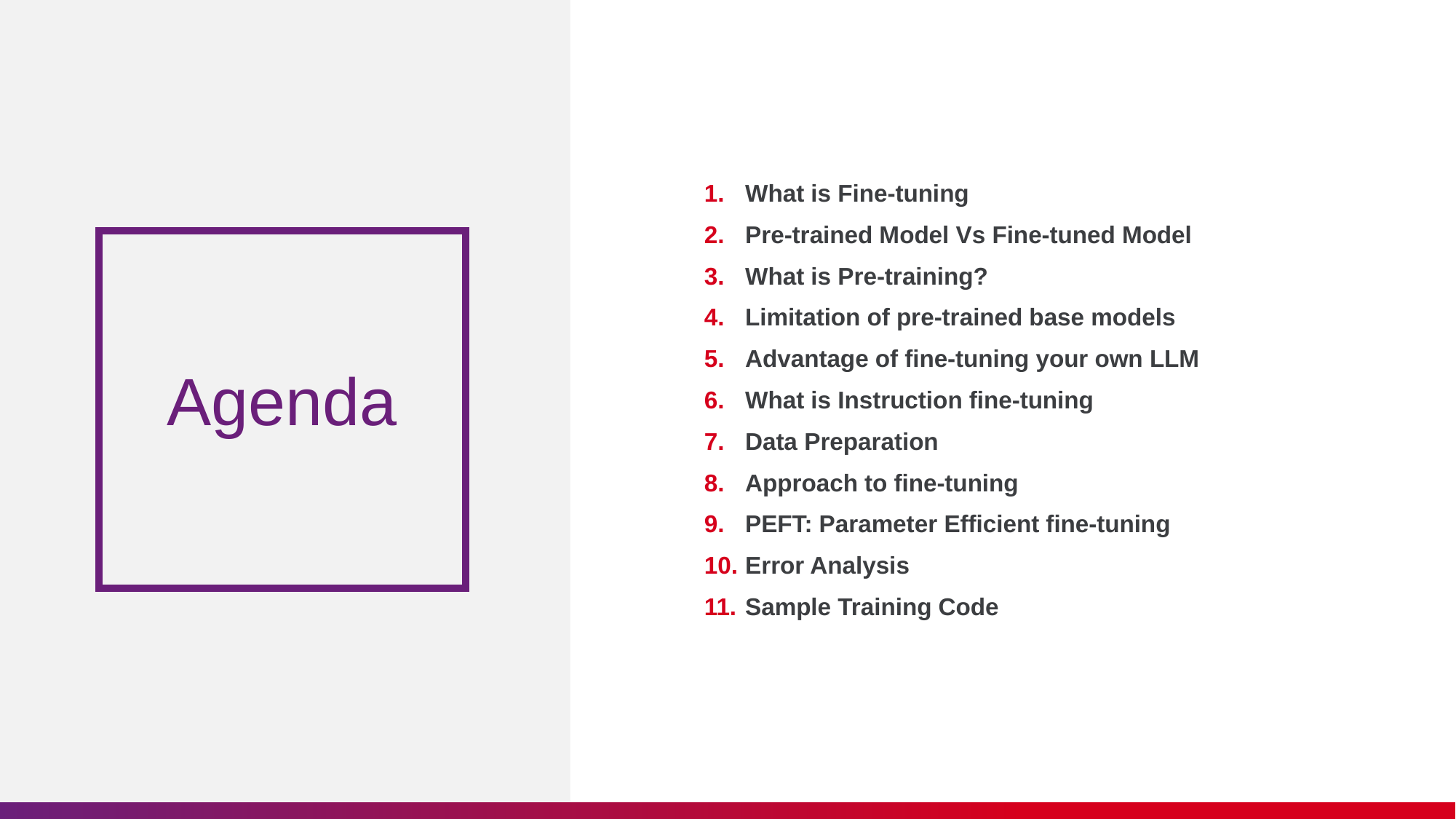

What is Fine-tuning
Pre-trained Model Vs Fine-tuned Model
What is Pre-training?
Limitation of pre-trained base models
Advantage of fine-tuning your own LLM
What is Instruction fine-tuning
Data Preparation
Approach to fine-tuning
PEFT: Parameter Efficient fine-tuning
Error Analysis
Sample Training Code